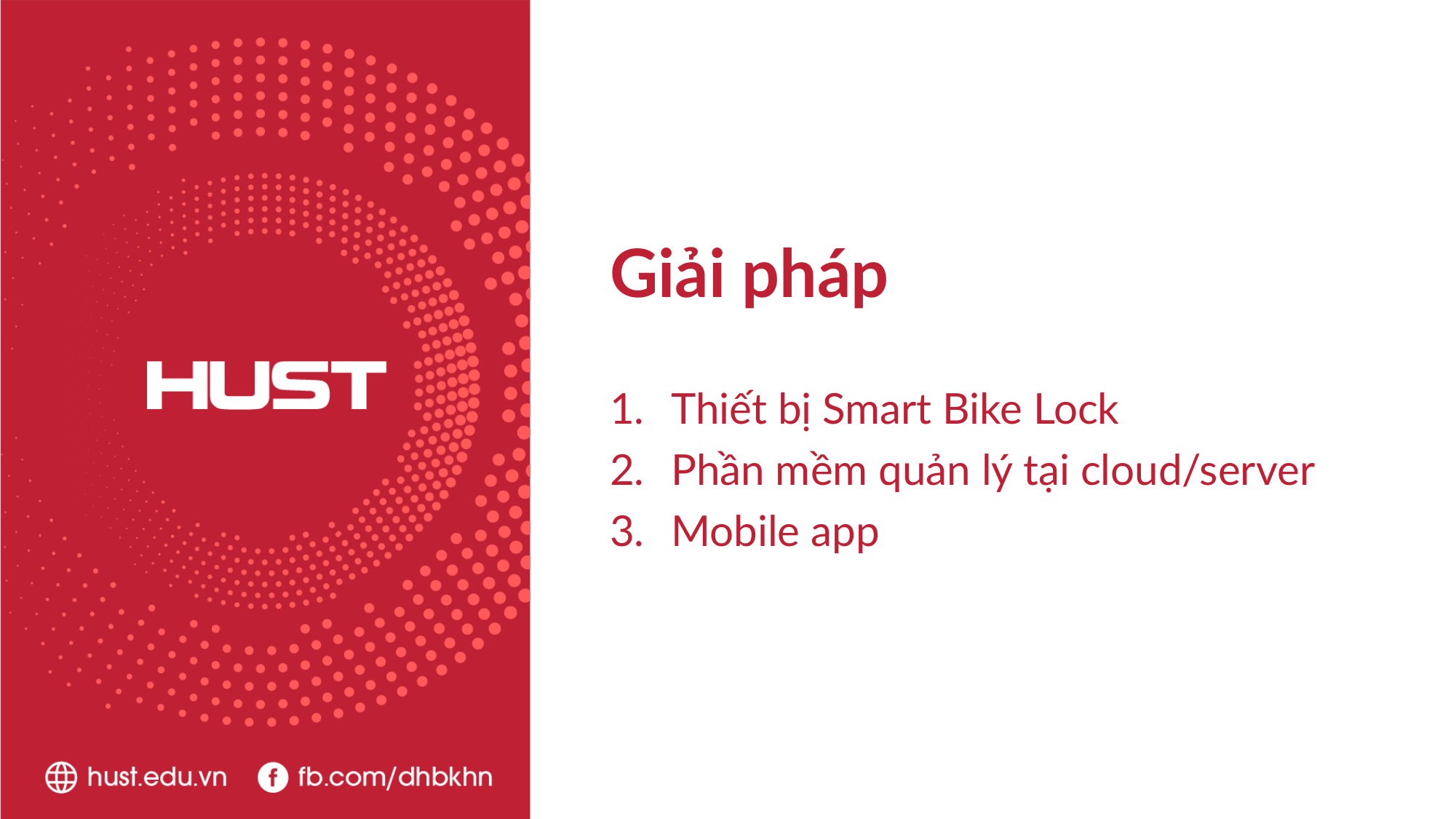

Giải pháp

Thiết bị Smart Bike Lock
Phần mềm quản lý tại cloud/server
Mobile app